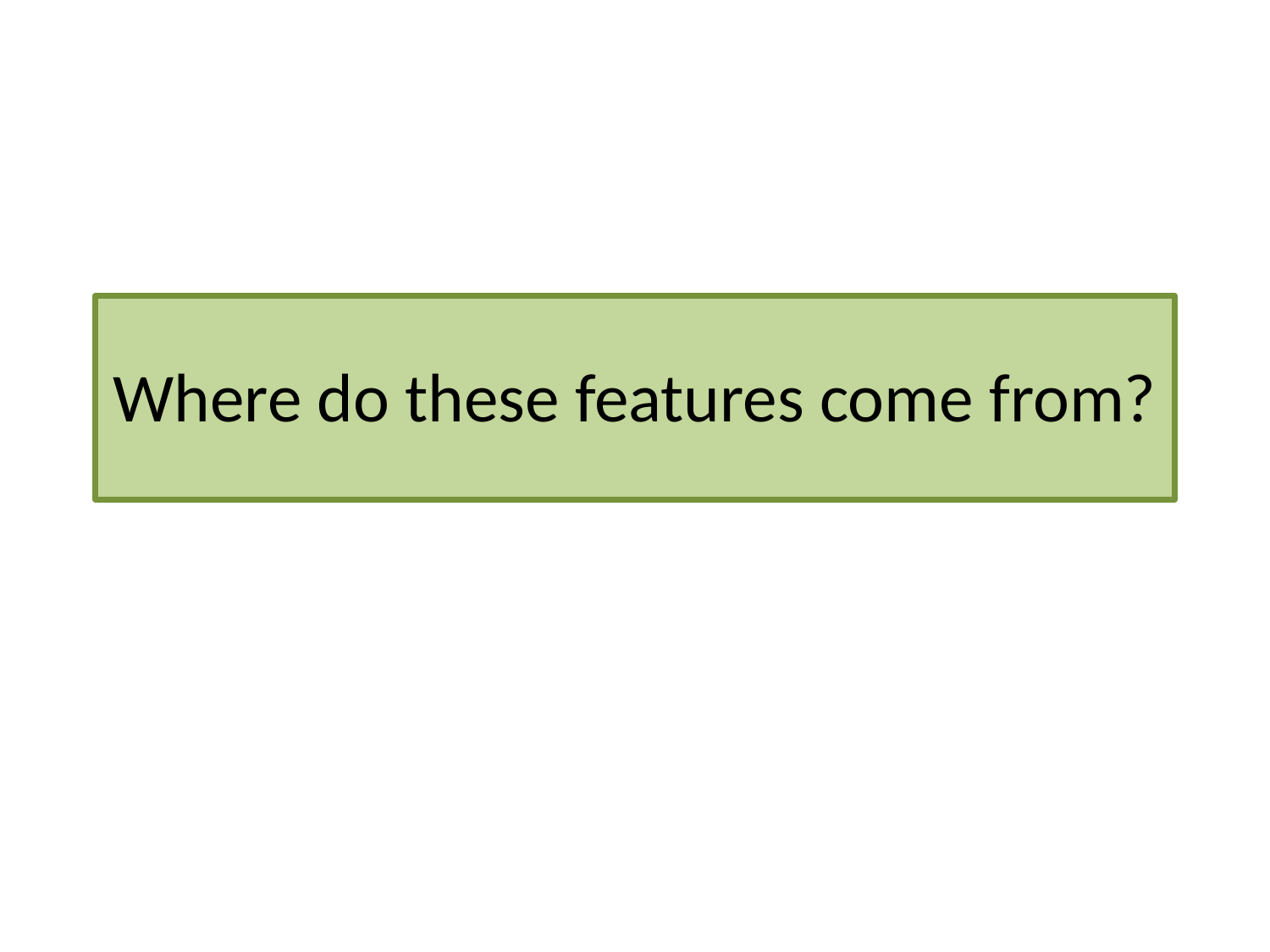

# Where do these features come from?